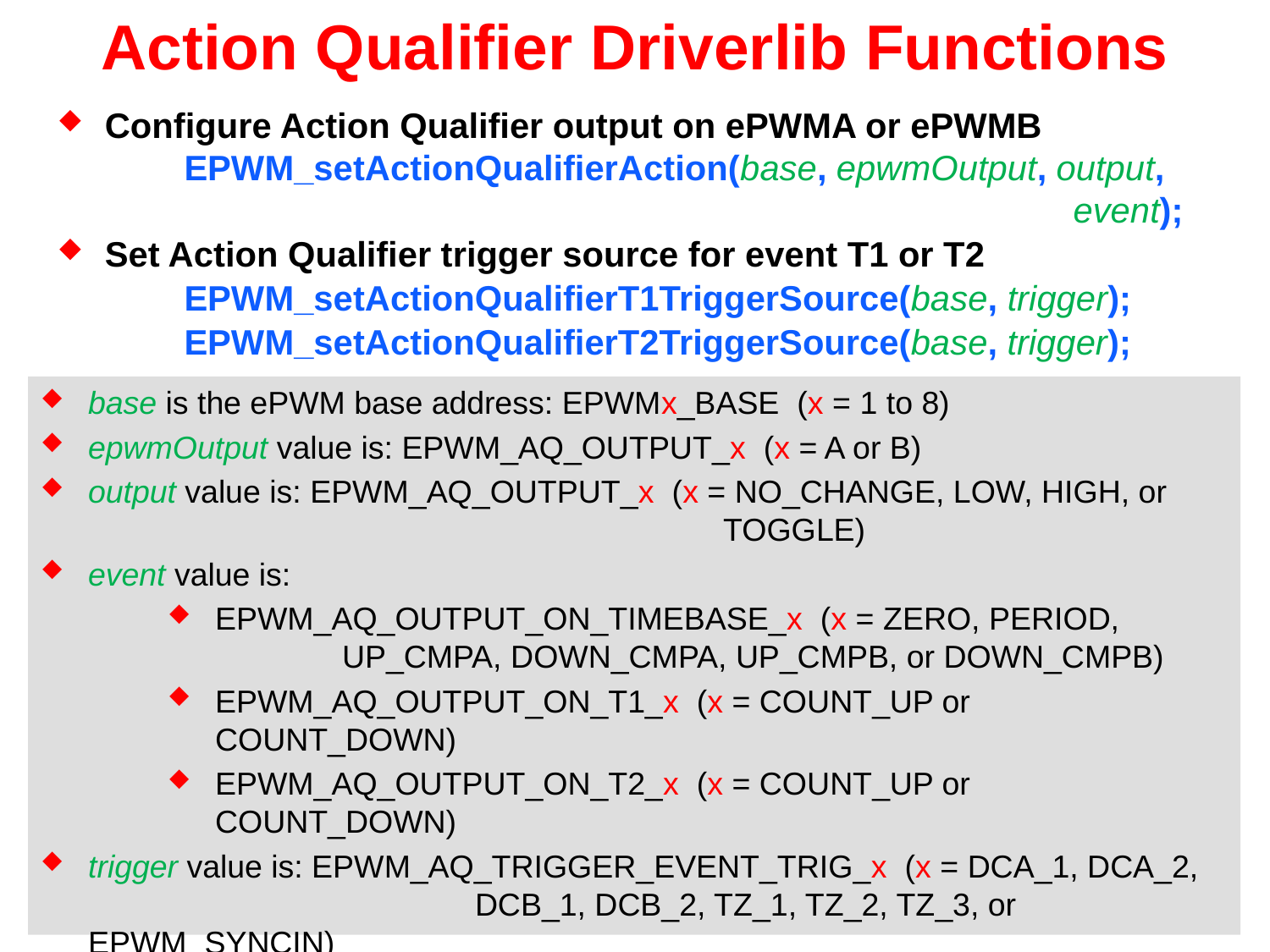

# Action Qualifier Driverlib Functions
Configure Action Qualifier output on ePWMA or ePWMB
	EPWM_setActionQualifierAction(base, epwmOutput, output, 									event);
Set Action Qualifier trigger source for event T1 or T2
	EPWM_setActionQualifierT1TriggerSource(base, trigger);
	EPWM_setActionQualifierT2TriggerSource(base, trigger);

base is the ePWM base address: EPWMx_BASE  (x = 1 to 8)
epwmOutput value is: EPWM_AQ_OUTPUT_x  (x = A or B)
output value is: EPWM_AQ_OUTPUT_x  (x = NO_CHANGE, LOW, HIGH, or  					TOGGLE)
event value is:
EPWM_AQ_OUTPUT_ON_TIMEBASE_x  (x = ZERO, PERIOD, 	UP_CMPA, DOWN_CMPA, UP_CMPB, or DOWN_CMPB)
EPWM_AQ_OUTPUT_ON_T1_x  (x = COUNT_UP or 	COUNT_DOWN)
EPWM_AQ_OUTPUT_ON_T2_x  (x = COUNT_UP or 	COUNT_DOWN)
trigger value is: EPWM_AQ_TRIGGER_EVENT_TRIG_x  (x = DCA_1, DCA_2, 		               DCB_1, DCB_2, TZ_1, TZ_2, TZ_3, or EPWM_SYNCIN)